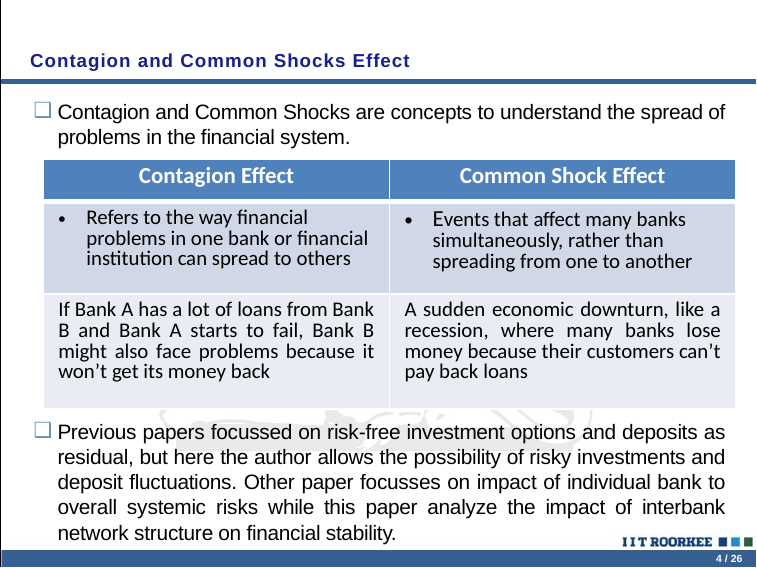

Contagion and Common Shocks Effect
Contagion and Common Shocks are concepts to understand the spread of problems in the financial system.

| Contagion Effect | Common Shock Effect |
| --- | --- |
| Refers to the way financial problems in one bank or financial institution can spread to others | Events that affect many banks simultaneously, rather than spreading from one to another |
| If Bank A has a lot of loans from Bank B and Bank A starts to fail, Bank B might also face problems because it won’t get its money back | A sudden economic downturn, like a recession, where many banks lose money because their customers can’t pay back loans |
Previous papers focussed on risk-free investment options and deposits as residual, but here the author allows the possibility of risky investments and deposit fluctuations. Other paper focusses on impact of individual bank to overall systemic risks while this paper analyze the impact of interbank network structure on financial stability.
4 / 26